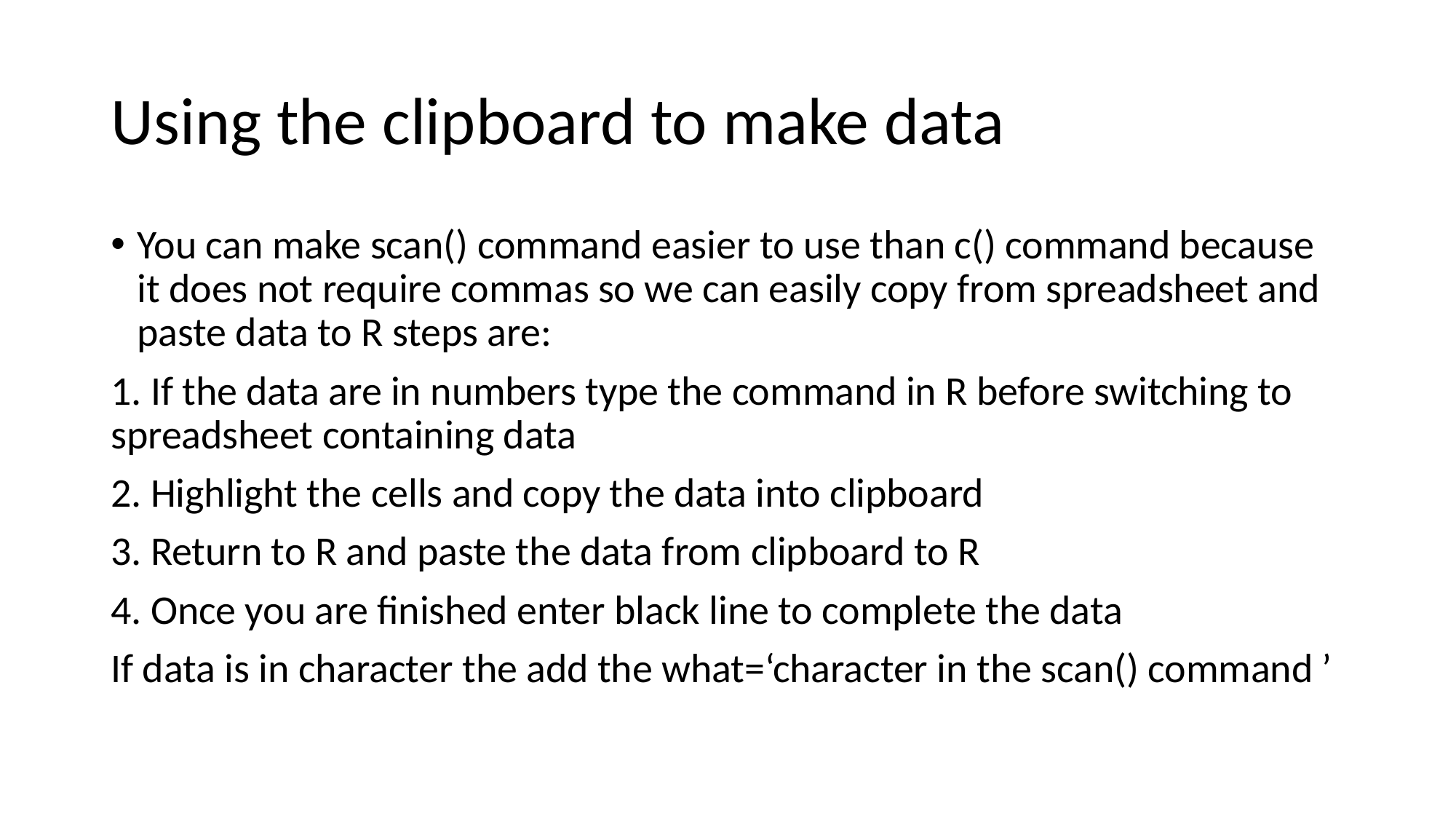

# Using the clipboard to make data
You can make scan() command easier to use than c() command because it does not require commas so we can easily copy from spreadsheet and paste data to R steps are:
1. If the data are in numbers type the command in R before switching to spreadsheet containing data
2. Highlight the cells and copy the data into clipboard
3. Return to R and paste the data from clipboard to R
4. Once you are finished enter black line to complete the data
If data is in character the add the what=‘character in the scan() command ’